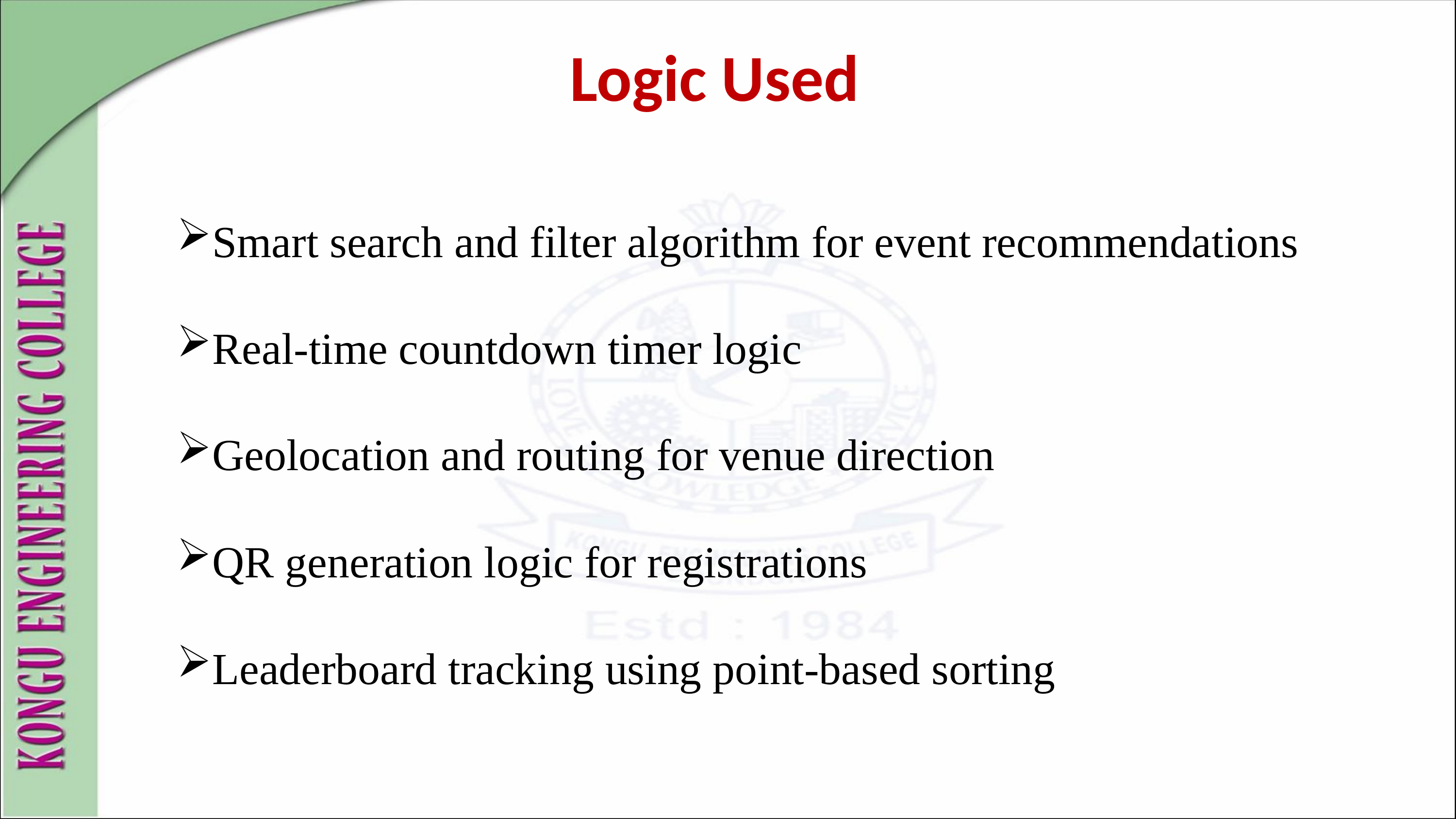

Logic Used
Smart search and filter algorithm for event recommendations

Real-time countdown timer logic

Geolocation and routing for venue direction

QR generation logic for registrations

Leaderboard tracking using point-based sorting